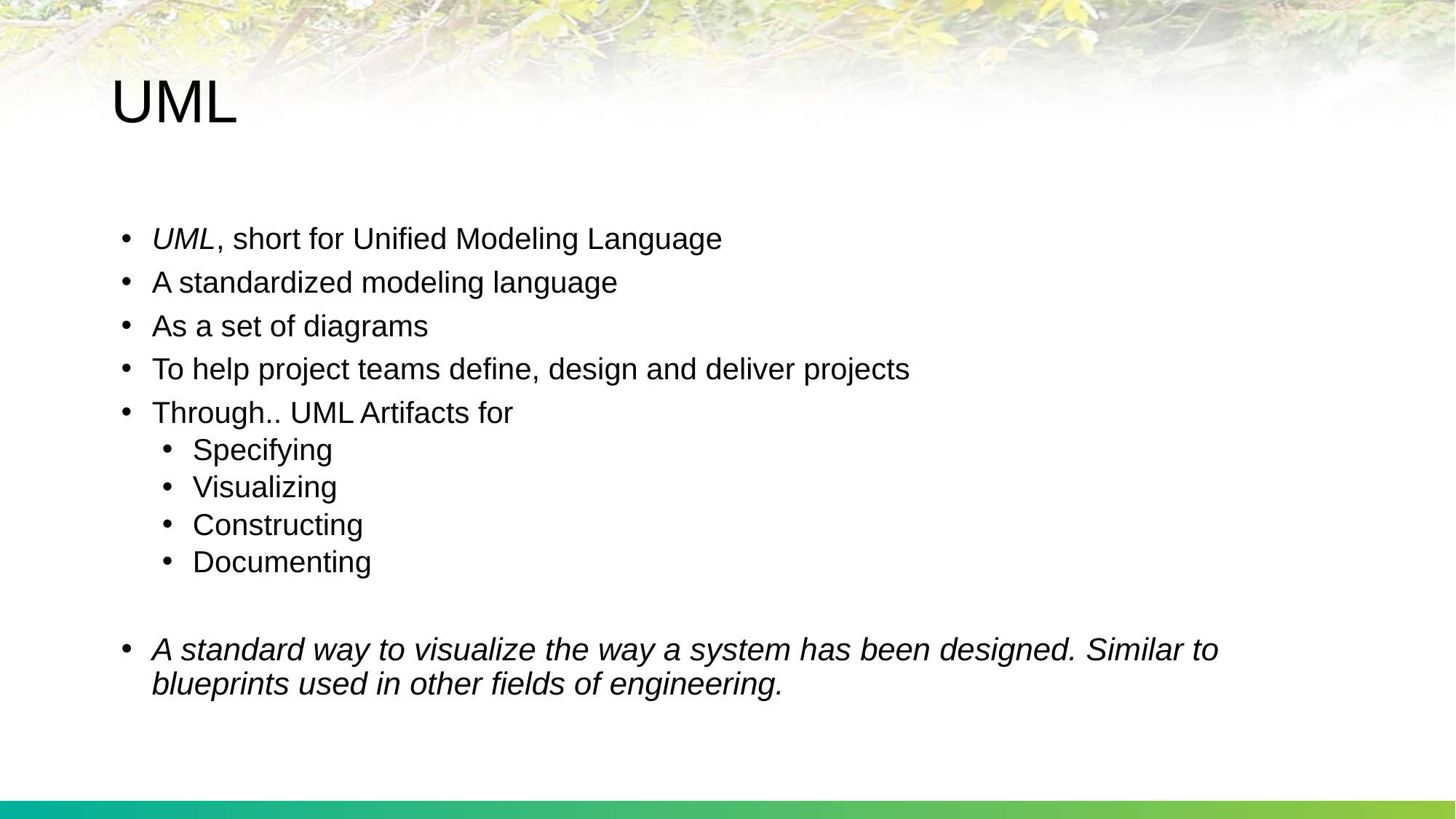

# UML
UML, short for Unified Modeling Language
A standardized modeling language
As a set of diagrams
To help project teams define, design and deliver projects
Through.. UML Artifacts for
Specifying
Visualizing
Constructing
Documenting

A standard way to visualize the way a system has been designed. Similar to blueprints used in other fields of engineering.